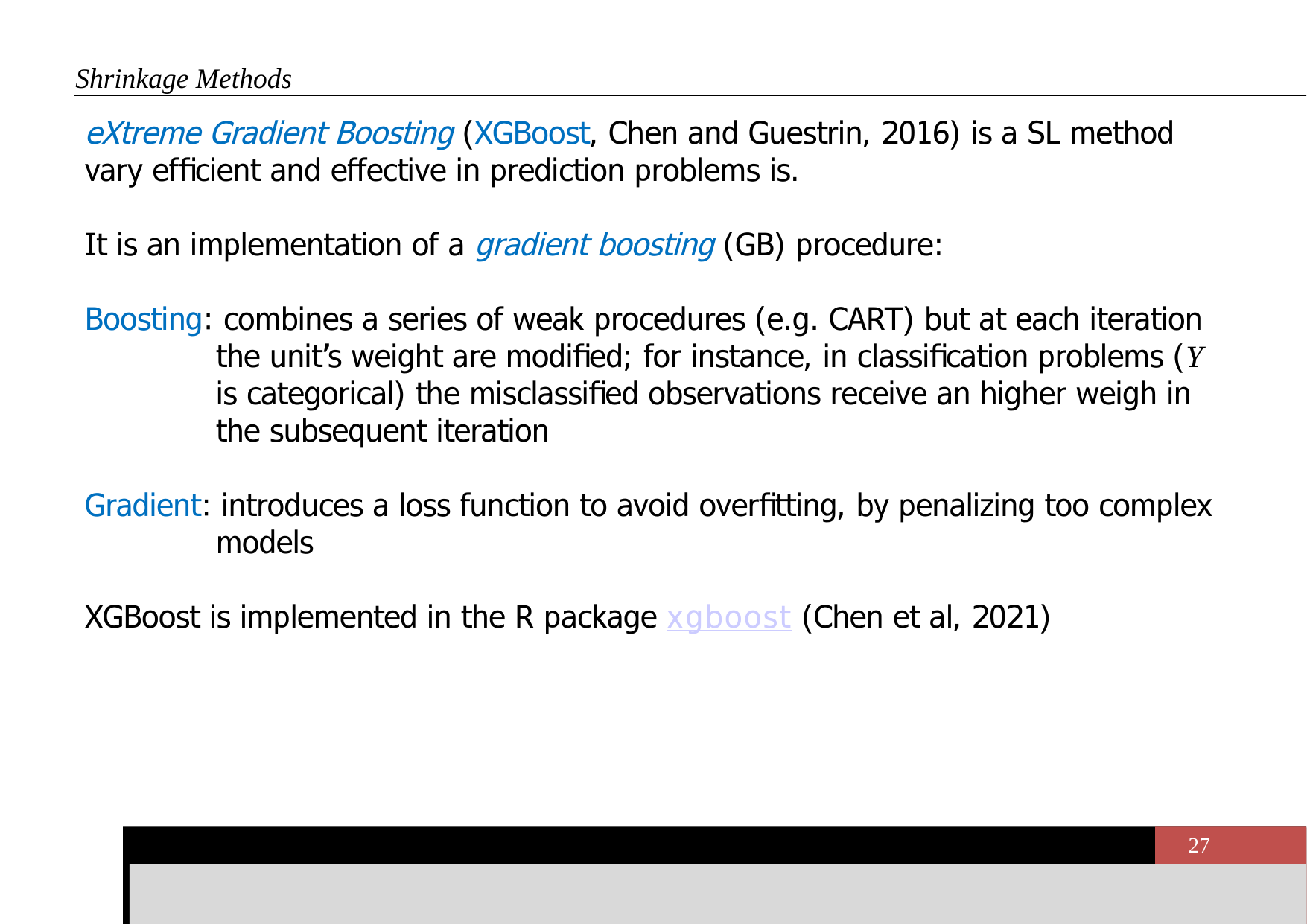

Shrinkage Methods

eXtreme Gradient Boosting (XGBoost, Chen and Guestrin, 2016) is a SL method vary efficient and effective in prediction problems is.

It is an implementation of a gradient boosting (GB) procedure:

Boosting: combines a series of weak procedures (e.g. CART) but at each iteration the unit’s weight are modified; for instance, in classification problems (Y is categorical) the misclassified observations receive an higher weigh in the subsequent iteration

Gradient: introduces a loss function to avoid overfitting, by penalizing too complex models

XGBoost is implemented in the R package xgboost (Chen et al, 2021)

M. D’Orazio | Selecting Auxiliary Variables in R
27